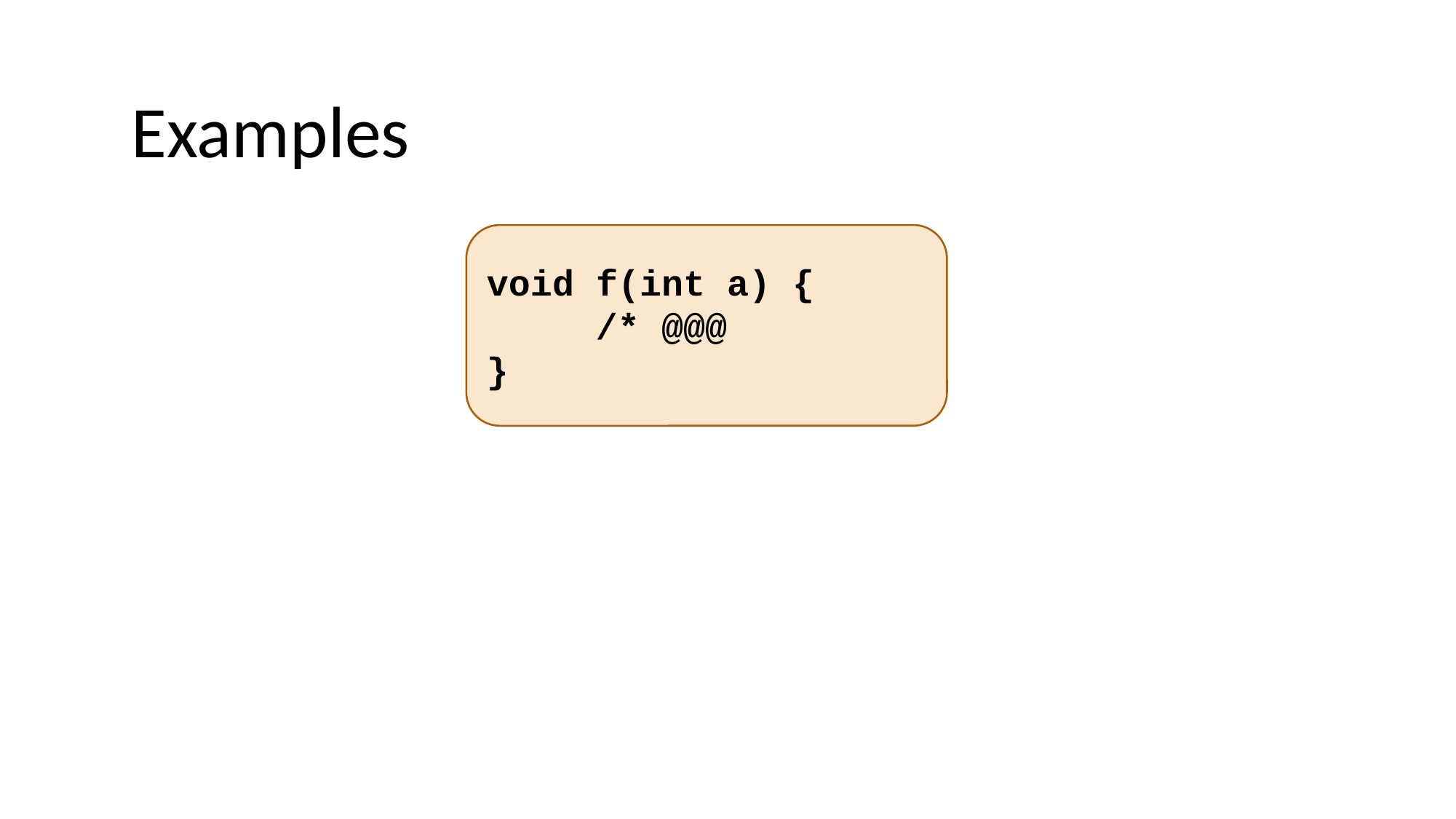

Examples
void f(int a) {
	/* @@@
}